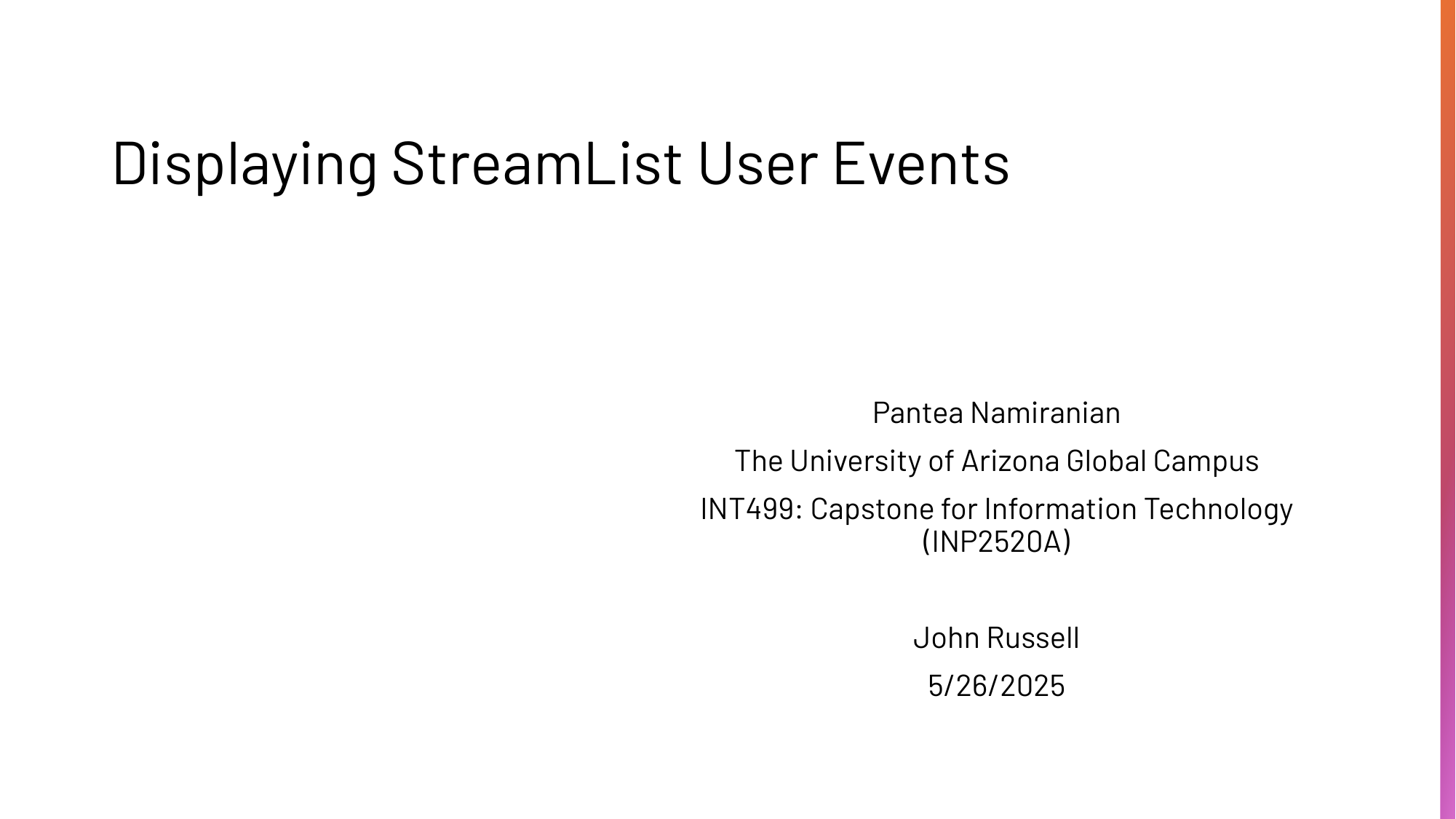

# Displaying StreamList User Events
Pantea Namiranian
The University of Arizona Global Campus
INT499: Capstone for Information Technology (INP2520A)

John Russell
5/26/2025